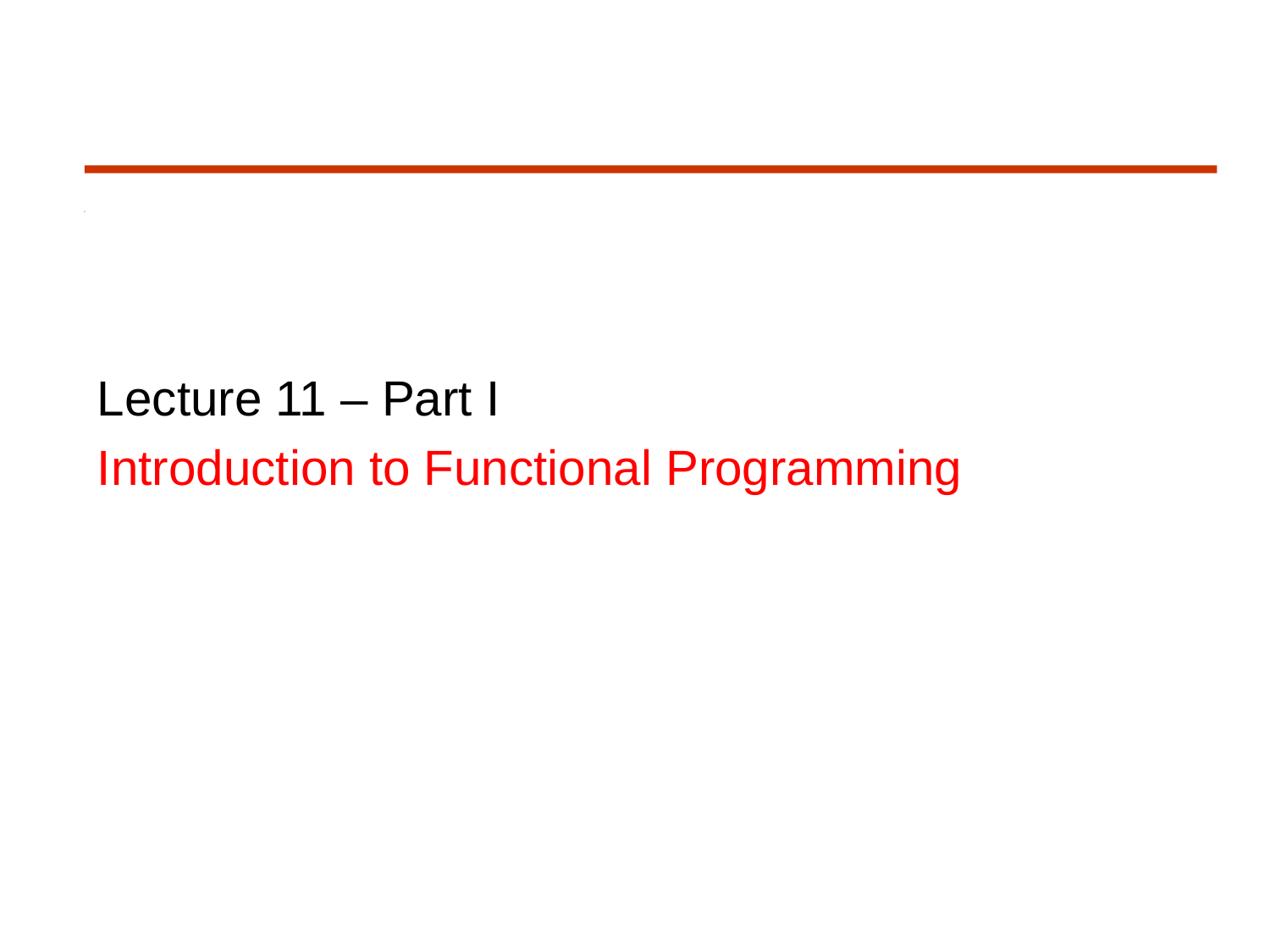

Lecture 11 – Part I
Introduction to Functional Programming